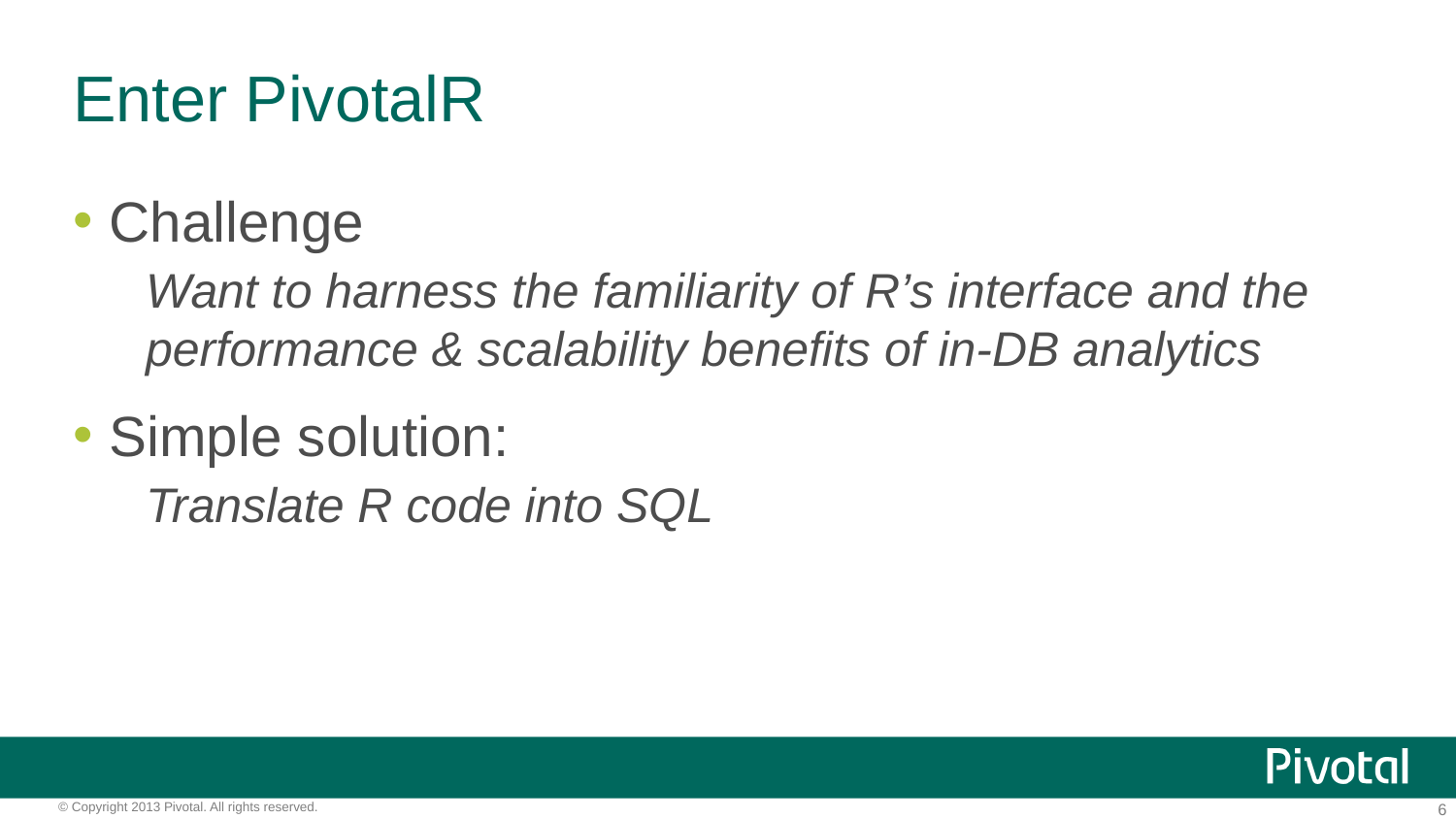

# Enter PivotalR
Challenge
Want to harness the familiarity of R’s interface and the performance & scalability benefits of in-DB analytics
Simple solution:
Translate R code into SQL